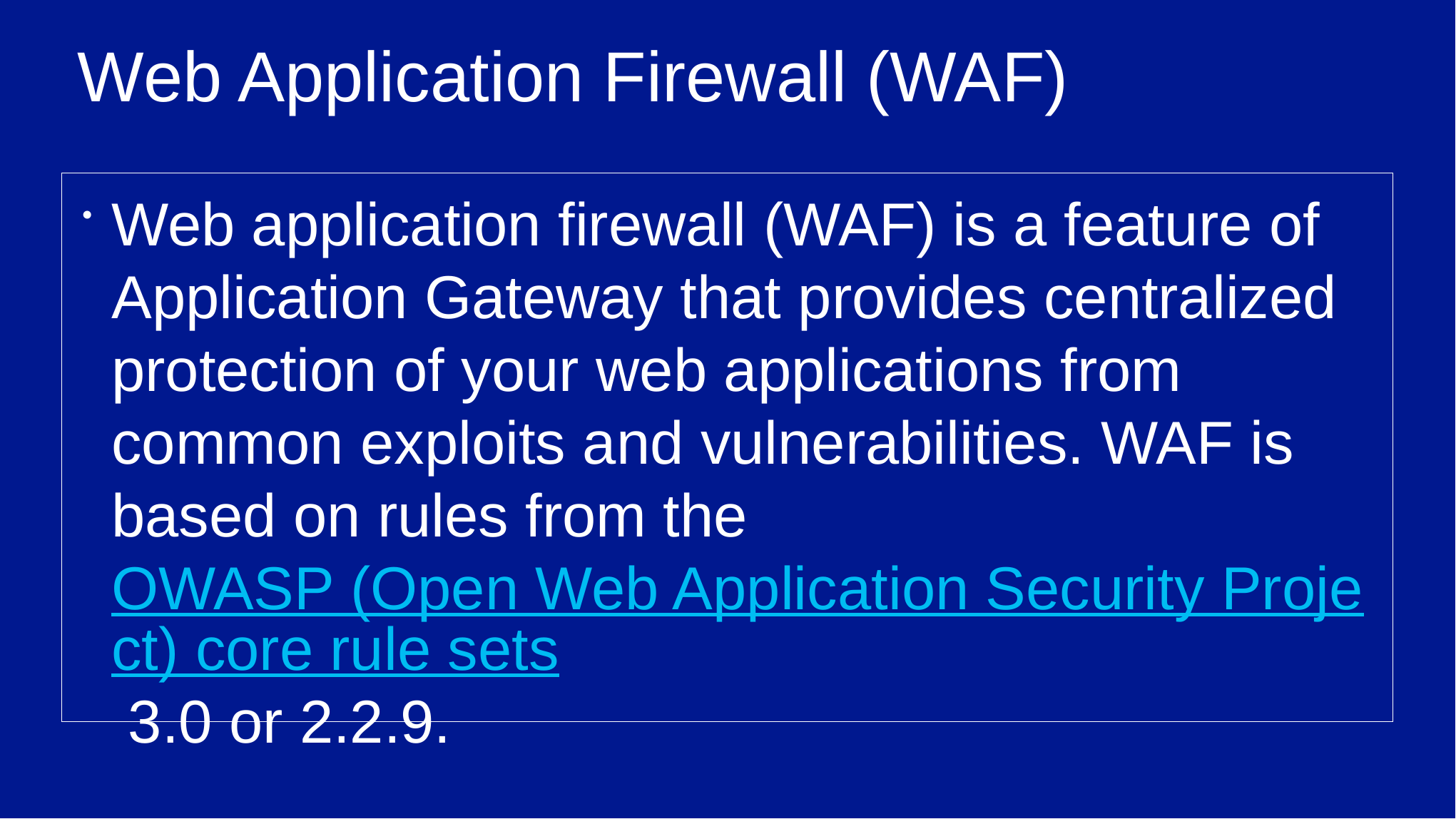

# Web Application Firewall (WAF)
Web application firewall (WAF) is a feature of Application Gateway that provides centralized protection of your web applications from common exploits and vulnerabilities. WAF is based on rules from the OWASP (Open Web Application Security Project) core rule sets 3.0 or 2.2.9.